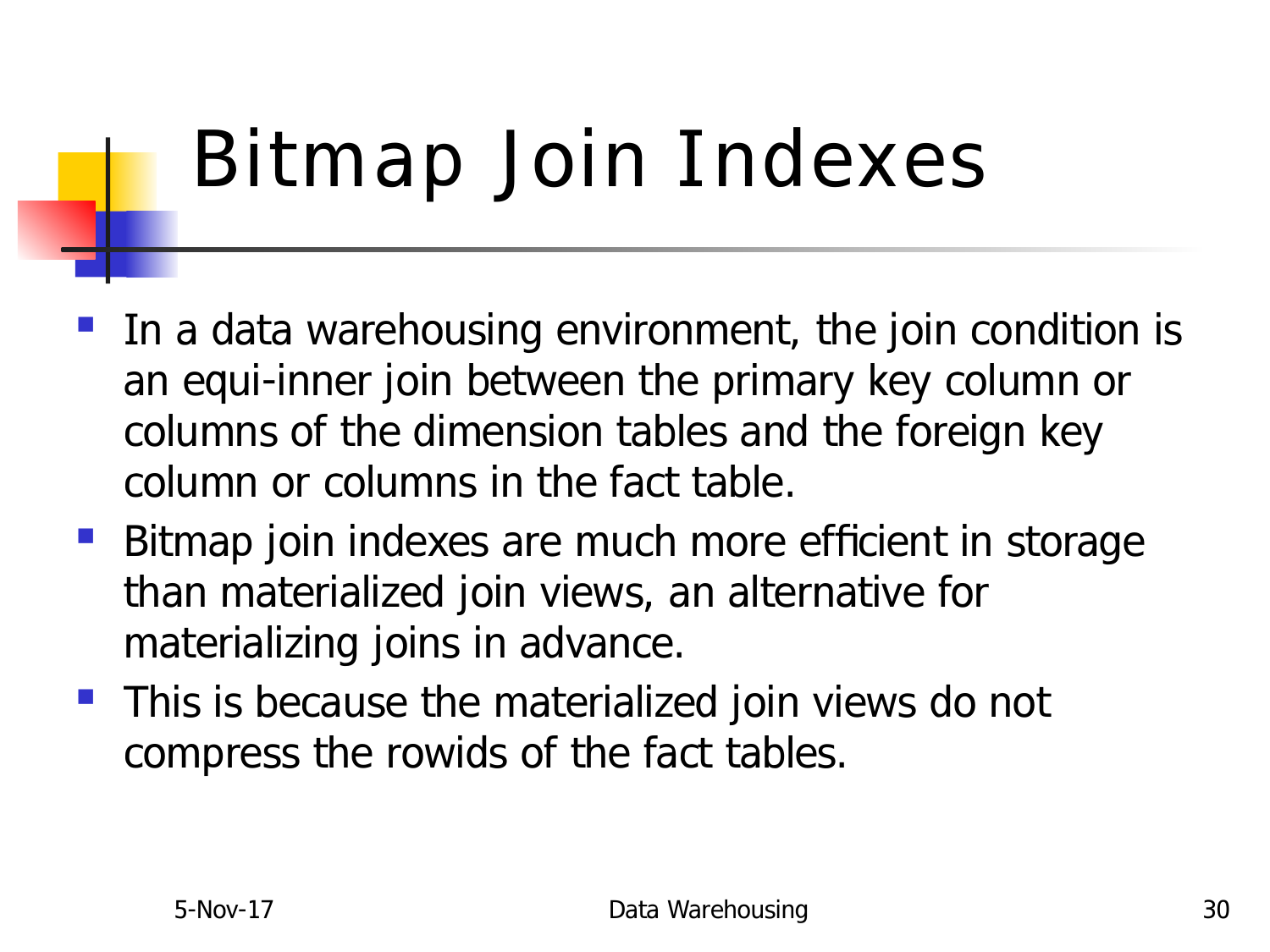

# Bitmap Join Indexes
In a data warehousing environment, the join condition is an equi-inner join between the primary key column or columns of the dimension tables and the foreign key column or columns in the fact table.
Bitmap join indexes are much more efficient in storage than materialized join views, an alternative for materializing joins in advance.
This is because the materialized join views do not compress the rowids of the fact tables.
5-Nov-17
Data Warehousing
30